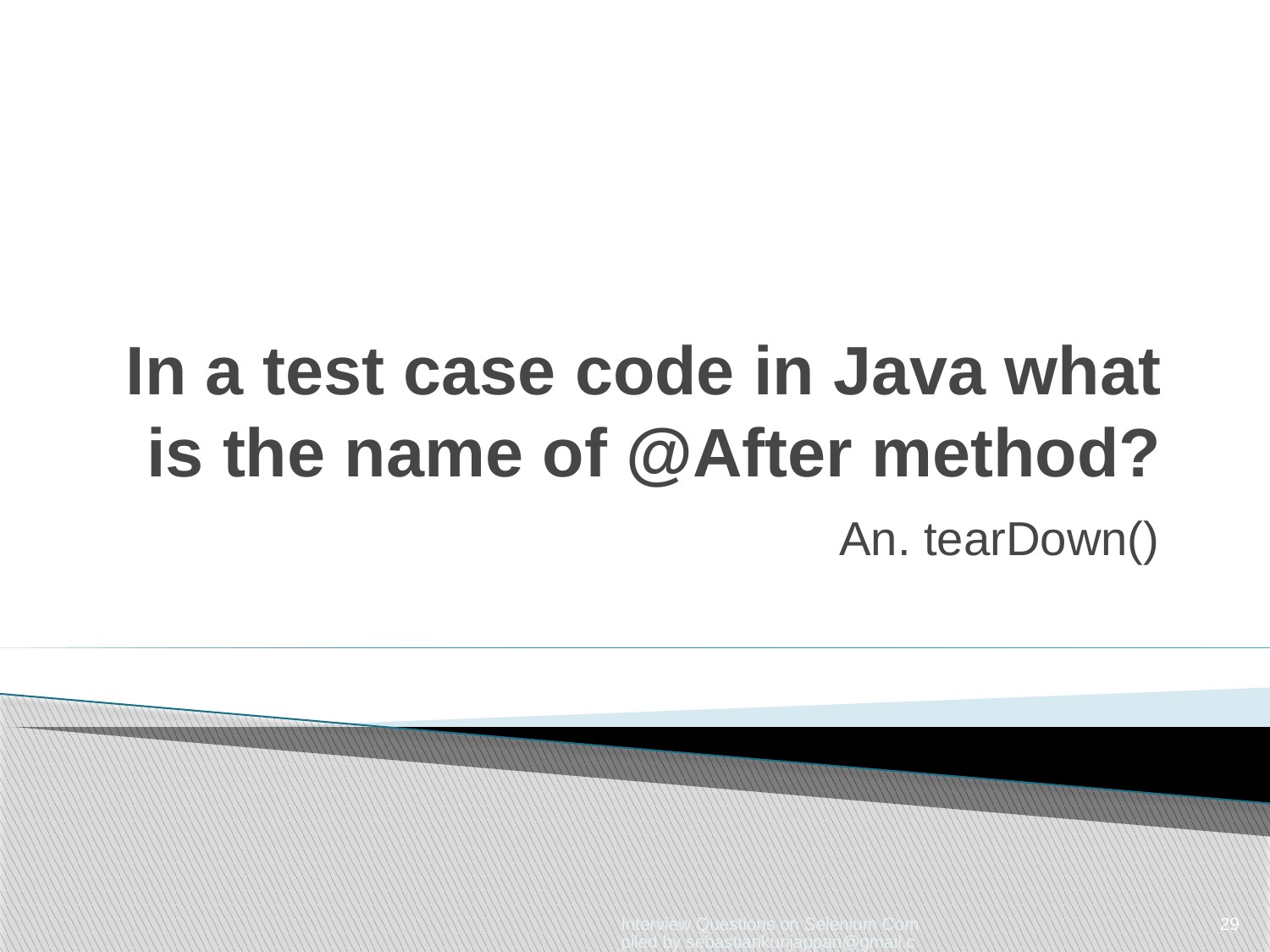

# In a test case code in Java what is the name of @After method?
An. tearDown()
Interview Questions on Selenium Compiled by sebastiankunjappan@gmail.com
29